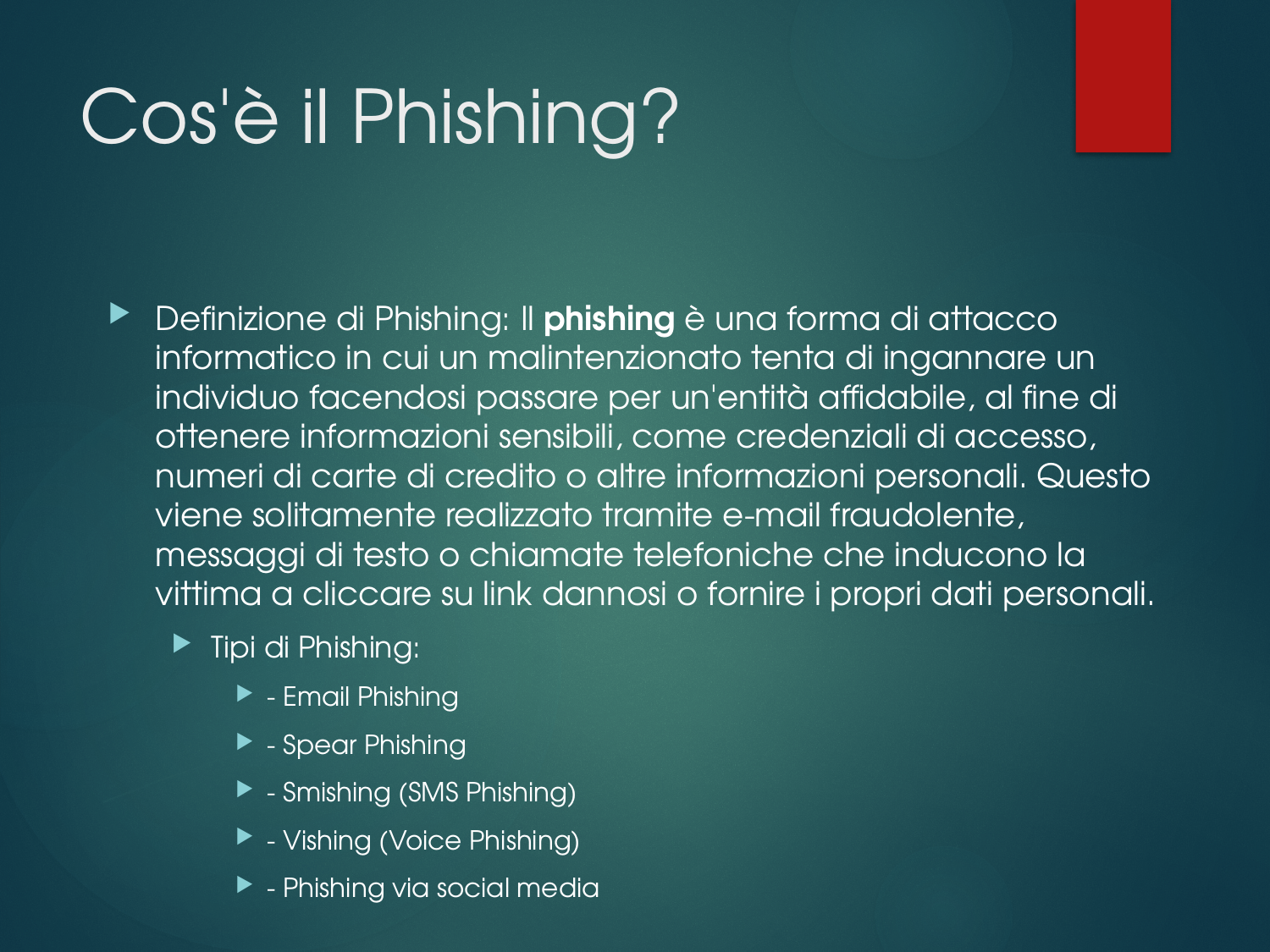

# Cos'è il Phishing?
Definizione di Phishing: Il phishing è una forma di attacco informatico in cui un malintenzionato tenta di ingannare un individuo facendosi passare per un'entità affidabile, al fine di ottenere informazioni sensibili, come credenziali di accesso, numeri di carte di credito o altre informazioni personali. Questo viene solitamente realizzato tramite e-mail fraudolente, messaggi di testo o chiamate telefoniche che inducono la vittima a cliccare su link dannosi o fornire i propri dati personali.
Tipi di Phishing:
- Email Phishing
- Spear Phishing
- Smishing (SMS Phishing)
- Vishing (Voice Phishing)
- Phishing via social media